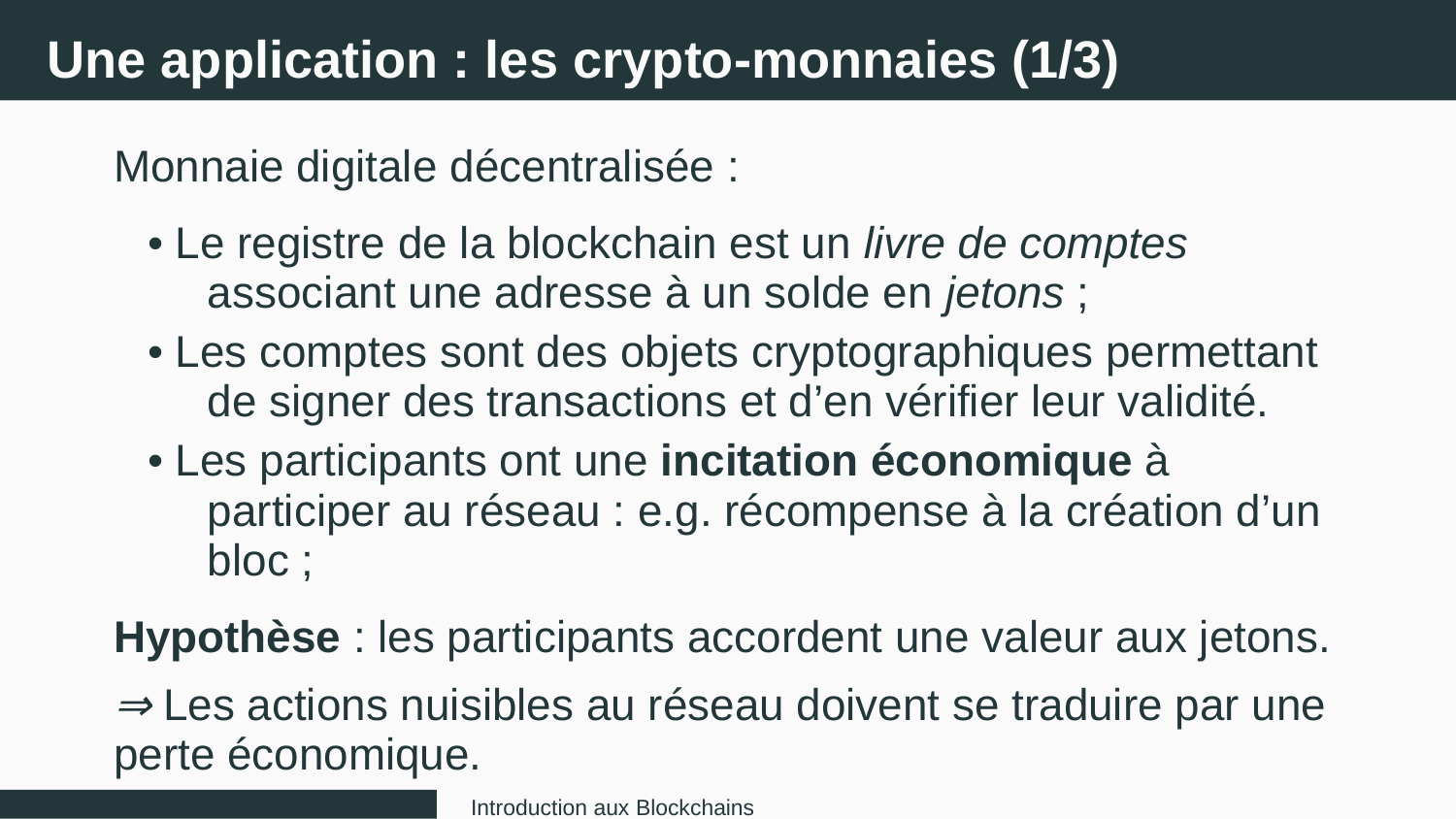

Une application : les crypto-monnaies (1/3)
Monnaie digitale décentralisée :
• Le registre de la blockchain est un livre de comptes
associant une adresse à un solde en jetons ;
• Les comptes sont des objets cryptographiques permettant
de signer des transactions et d’en vérifier leur validité.
• Les participants ont une incitation économique à
participer au réseau : e.g. récompense à la création d’un
bloc ;
Hypothèse : les participants accordent une valeur aux jetons.
⇒ Les actions nuisibles au réseau doivent se traduire par une
perte économique.

Introduction aux Blockchains